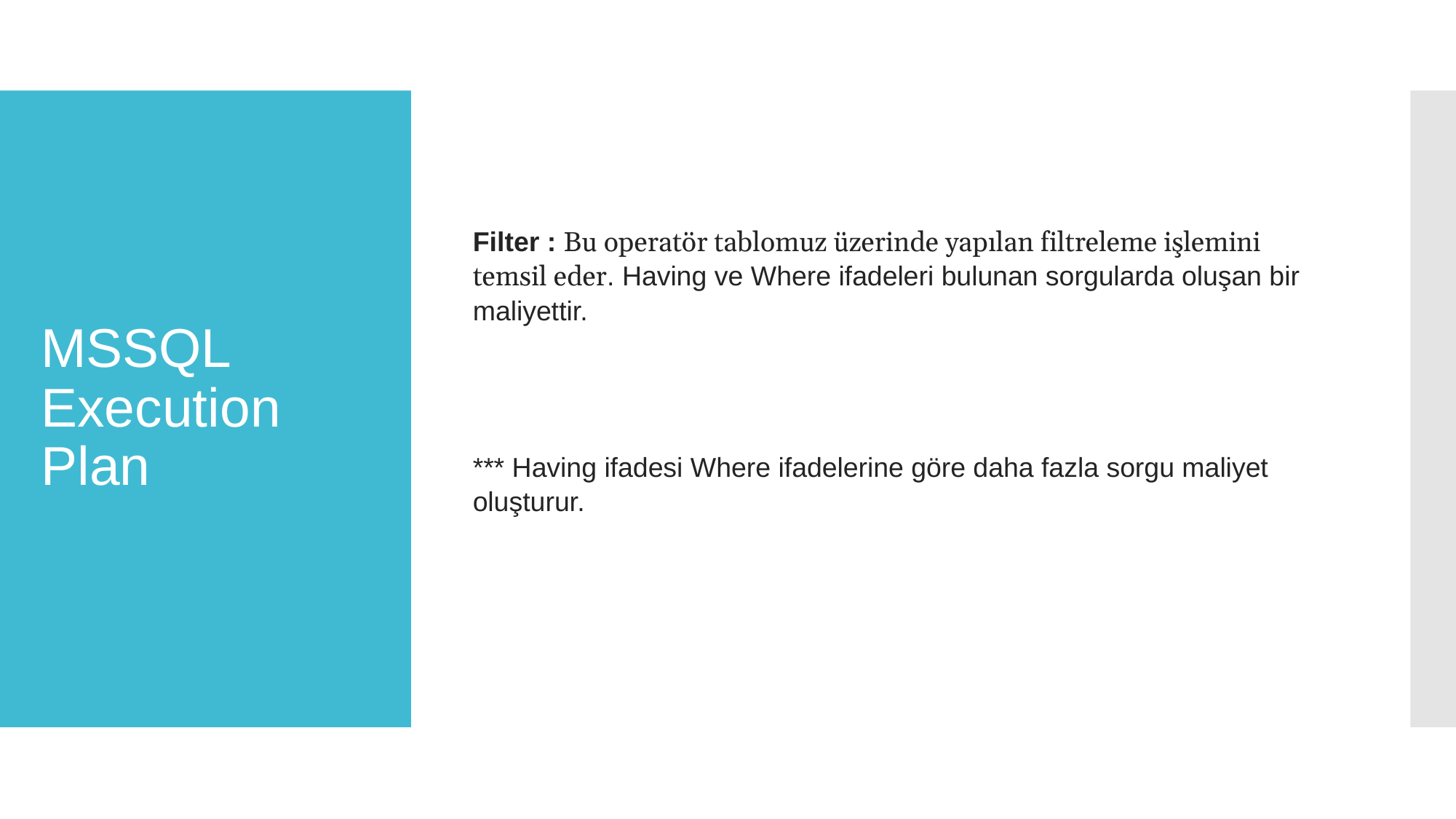

Filter : Bu operatör tablomuz üzerinde yapılan filtreleme işlemini temsil eder. Having ve Where ifadeleri bulunan sorgularda oluşan bir maliyettir.

*** Having ifadesi Where ifadelerine göre daha fazla sorgu maliyet oluşturur.

# MSSQL
Execution Plan